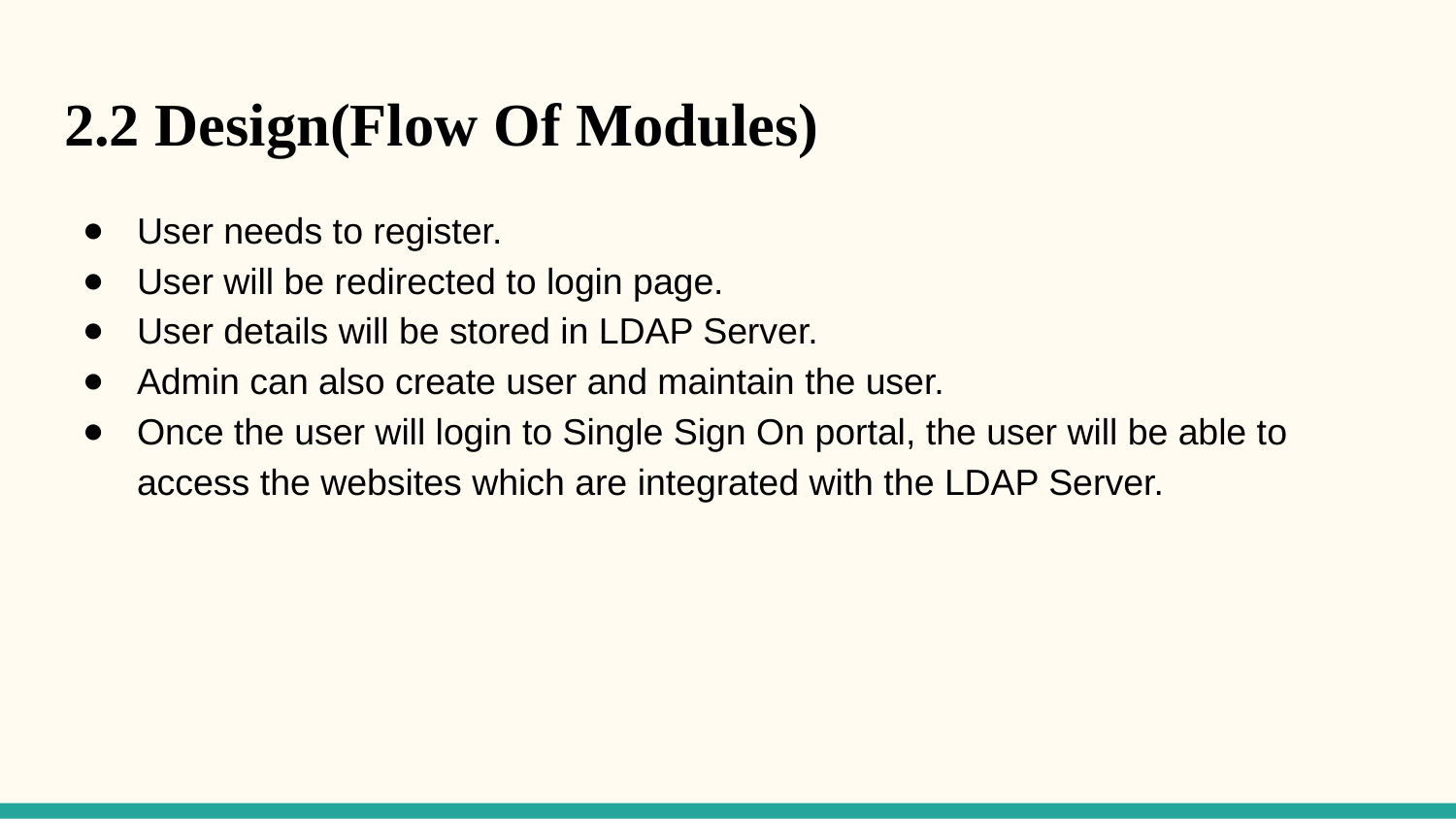

# 2.2 Design(Flow Of Modules)
User needs to register.
User will be redirected to login page.
User details will be stored in LDAP Server.
Admin can also create user and maintain the user.
Once the user will login to Single Sign On portal, the user will be able to access the websites which are integrated with the LDAP Server.